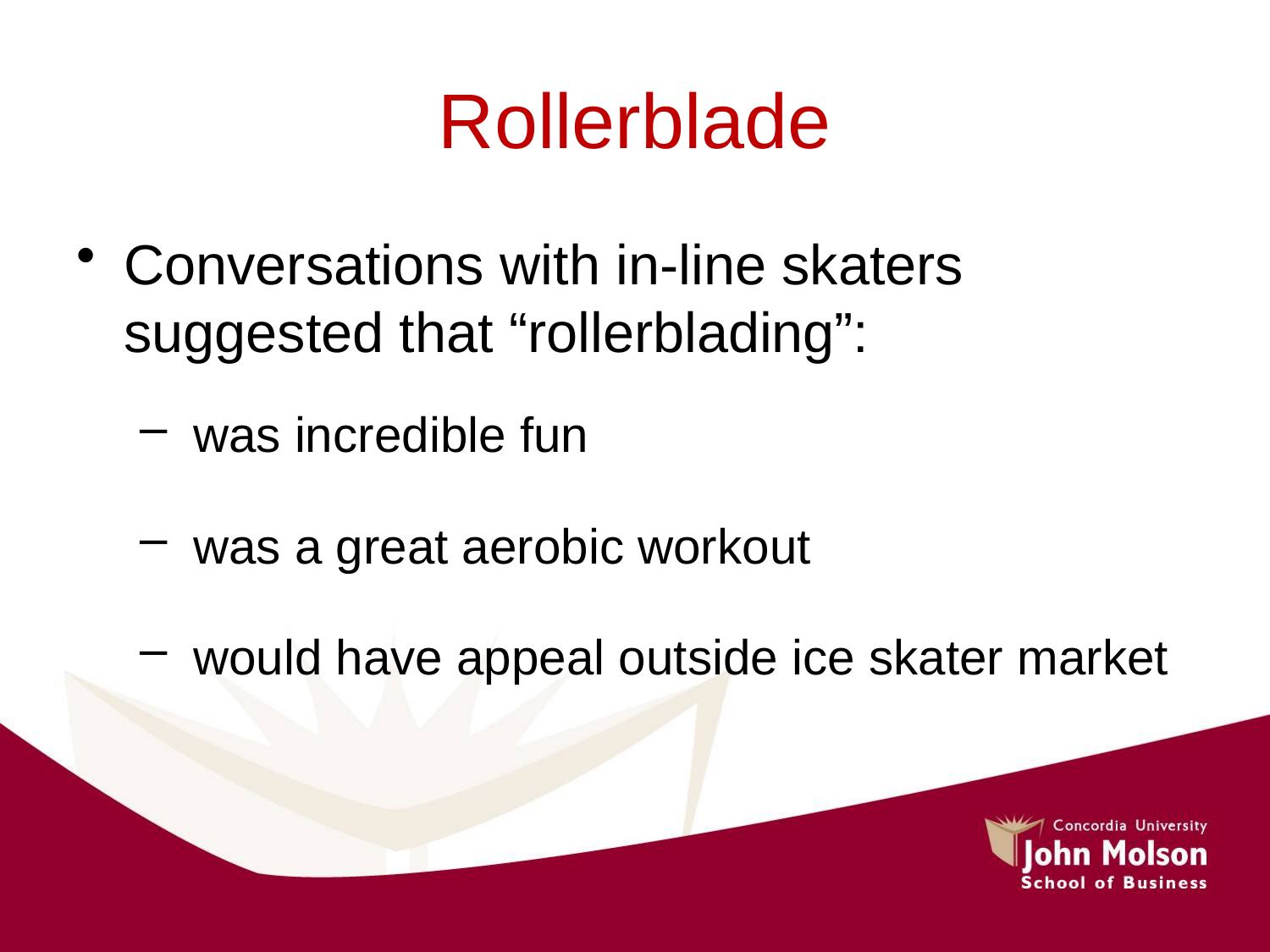

Rollerblade
Conversations with in-line skaters suggested that “rollerblading”:

 was incredible fun

 was a great aerobic workout

 would have appeal outside ice skater market